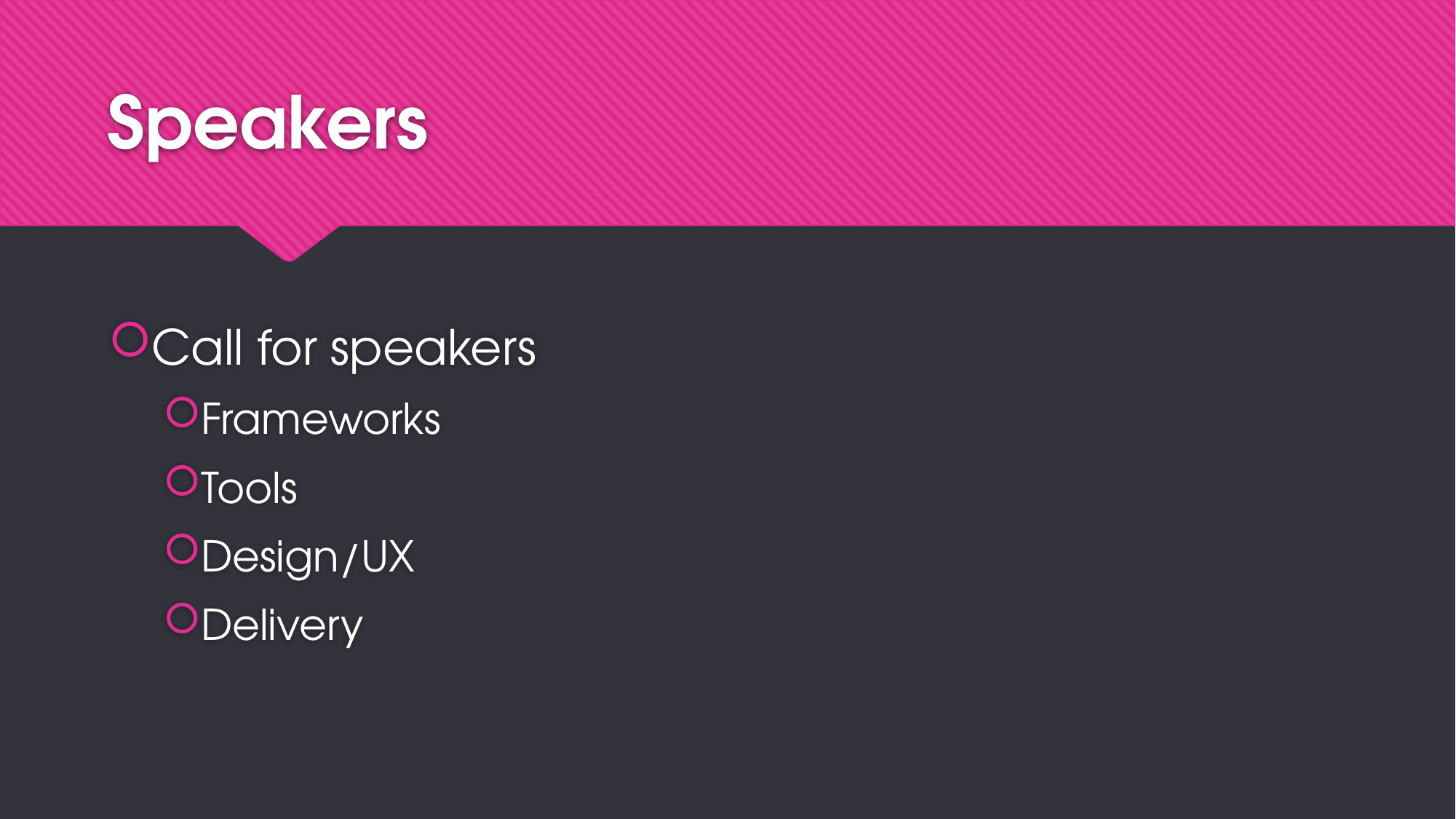

# Speakers
Call for speakers
Frameworks
Tools
Design/UX
Delivery